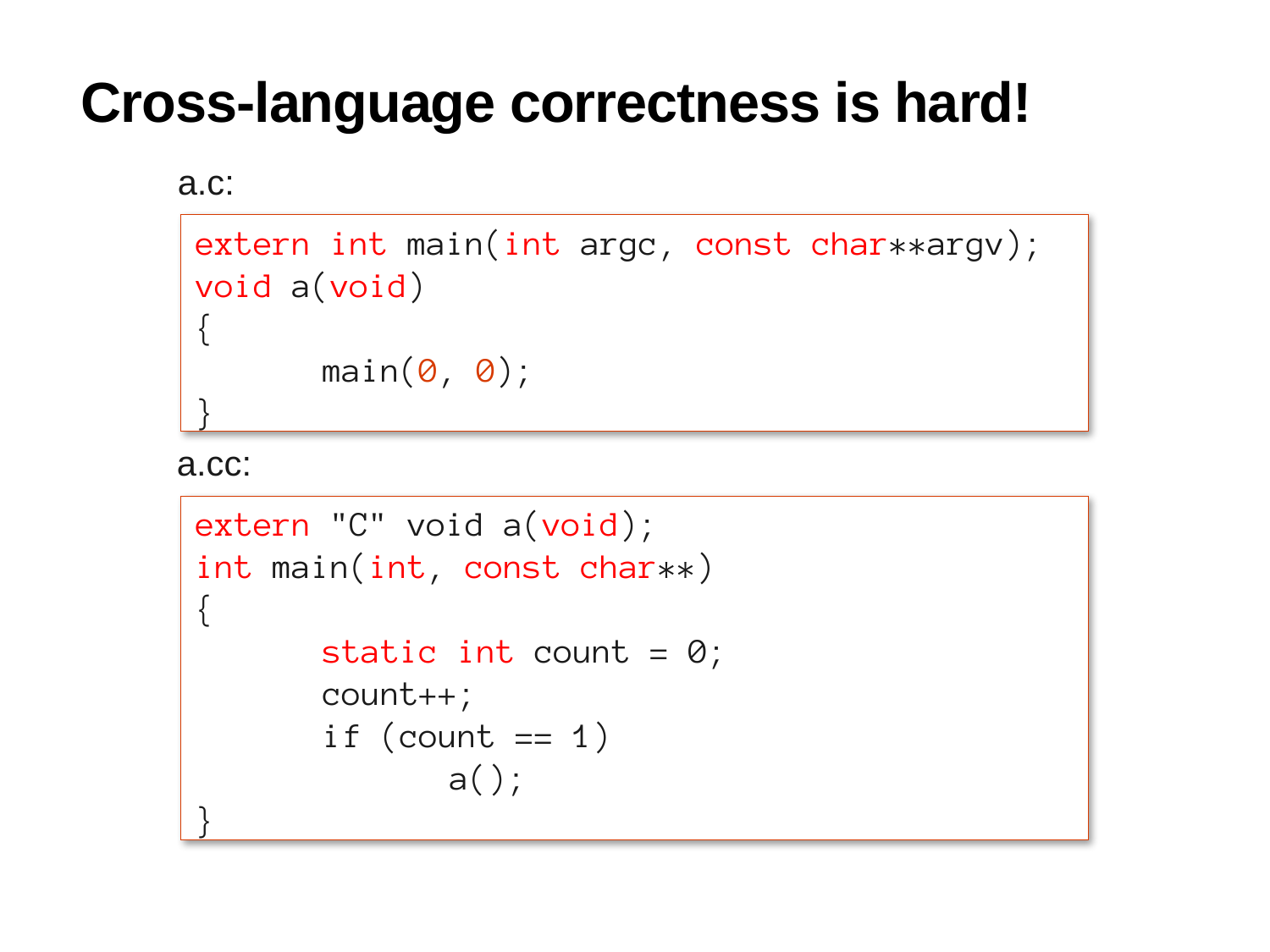

# Cross-language correctness is hard!
a.c:
extern int main(int argc, const char**argv);
void a(void)
{
	main(0, 0);
}
a.cc:
extern "C" void a(void);
int main(int, const char**)
{
	static int count = 0;
	count++;
	if (count == 1)
		a();
}